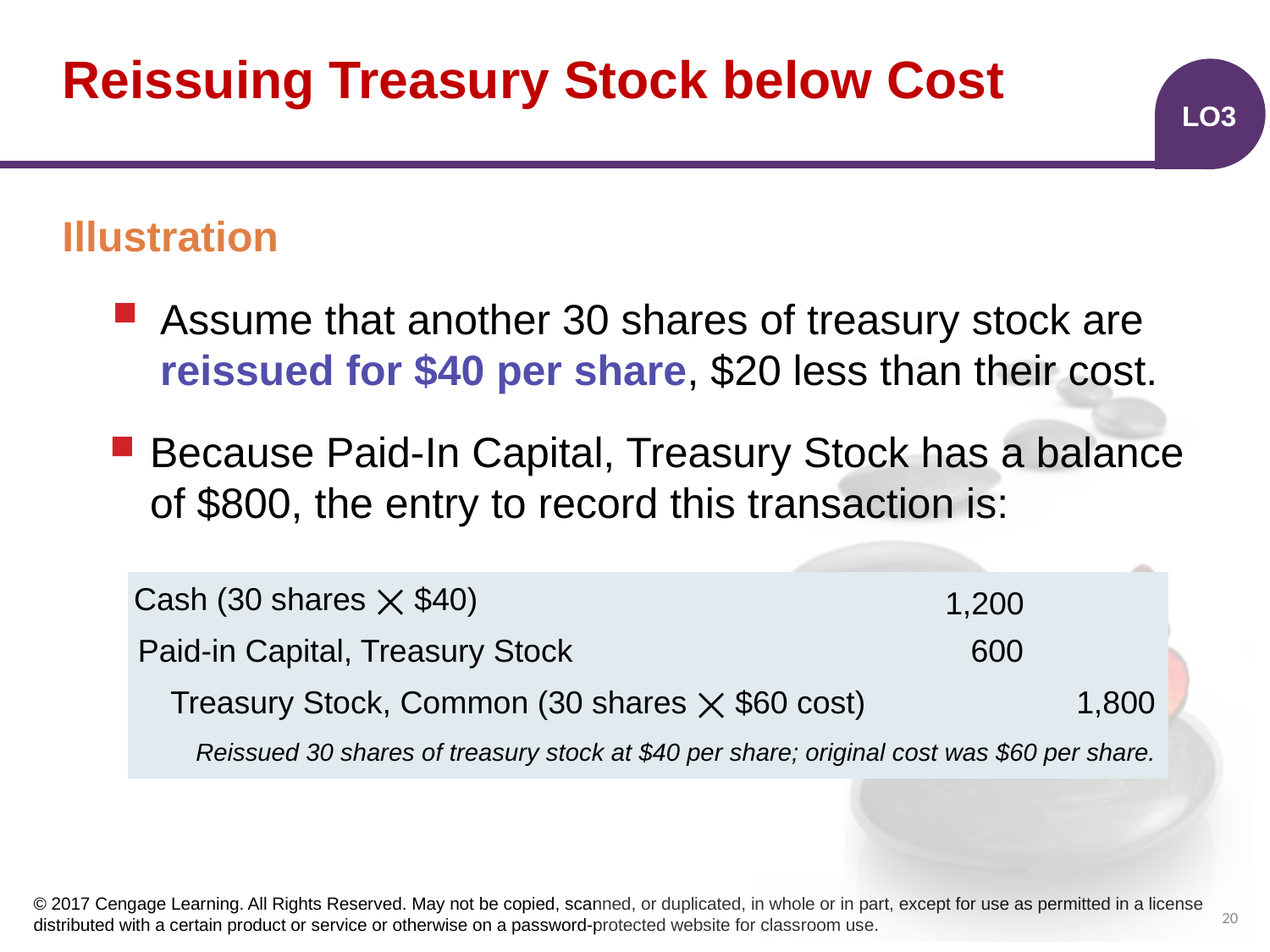

# Reissuing Treasury Stock below Cost
LO3
Illustration
Assume that another 30 shares of treasury stock are reissued for $40 per share, $20 less than their cost.
Because Paid-In Capital, Treasury Stock has a balance of $800, the entry to record this transaction is:

Cash (30 shares ⨉ $40)
|  |  |  |  |
| --- | --- | --- | --- |
|  |  |  |  |
|  |  |  |  |
|  |  |  |  |
1,200
Paid-in Capital, Treasury Stock
600
Treasury Stock, Common (30 shares ⨉ $60 cost)
1,800
Reissued 30 shares of treasury stock at $40 per share; original cost was $60 per share.

20